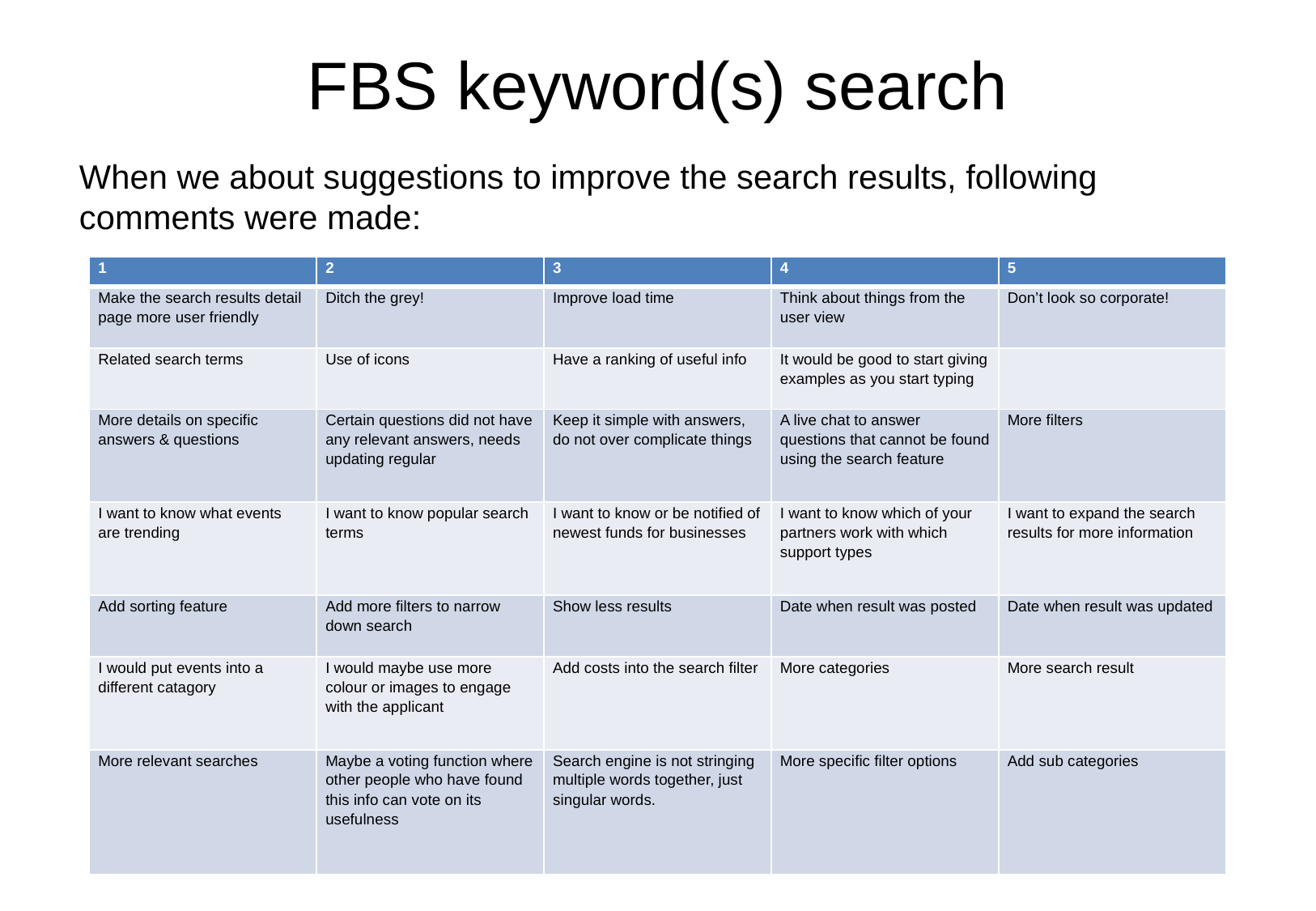

# FBS keyword(s) search
When we about suggestions to improve the search results, following comments were made:

| 1 | 2 | 3 | 4 | 5 |
| --- | --- | --- | --- | --- |
| Make the search results detail page more user friendly | Ditch the grey! | Improve load time | Think about things from the user view | Don’t look so corporate! |
| Related search terms | Use of icons | Have a ranking of useful info | It would be good to start giving examples as you start typing |  |
| More details on specific answers & questions | Certain questions did not have any relevant answers, needs updating regular | Keep it simple with answers, do not over complicate things | A live chat to answer questions that cannot be found using the search feature | More filters |
| I want to know what events are trending | I want to know popular search terms | I want to know or be notified of newest funds for businesses | I want to know which of your partners work with which support types | I want to expand the search results for more information |
| Add sorting feature | Add more filters to narrow down search | Show less results | Date when result was posted | Date when result was updated |
| I would put events into a different catagory | I would maybe use more colour or images to engage with the applicant | Add costs into the search filter | More categories | More search result |
| More relevant searches | Maybe a voting function where other people who have found this info can vote on its usefulness | Search engine is not stringing multiple words together, just singular words. | More specific filter options | Add sub categories |